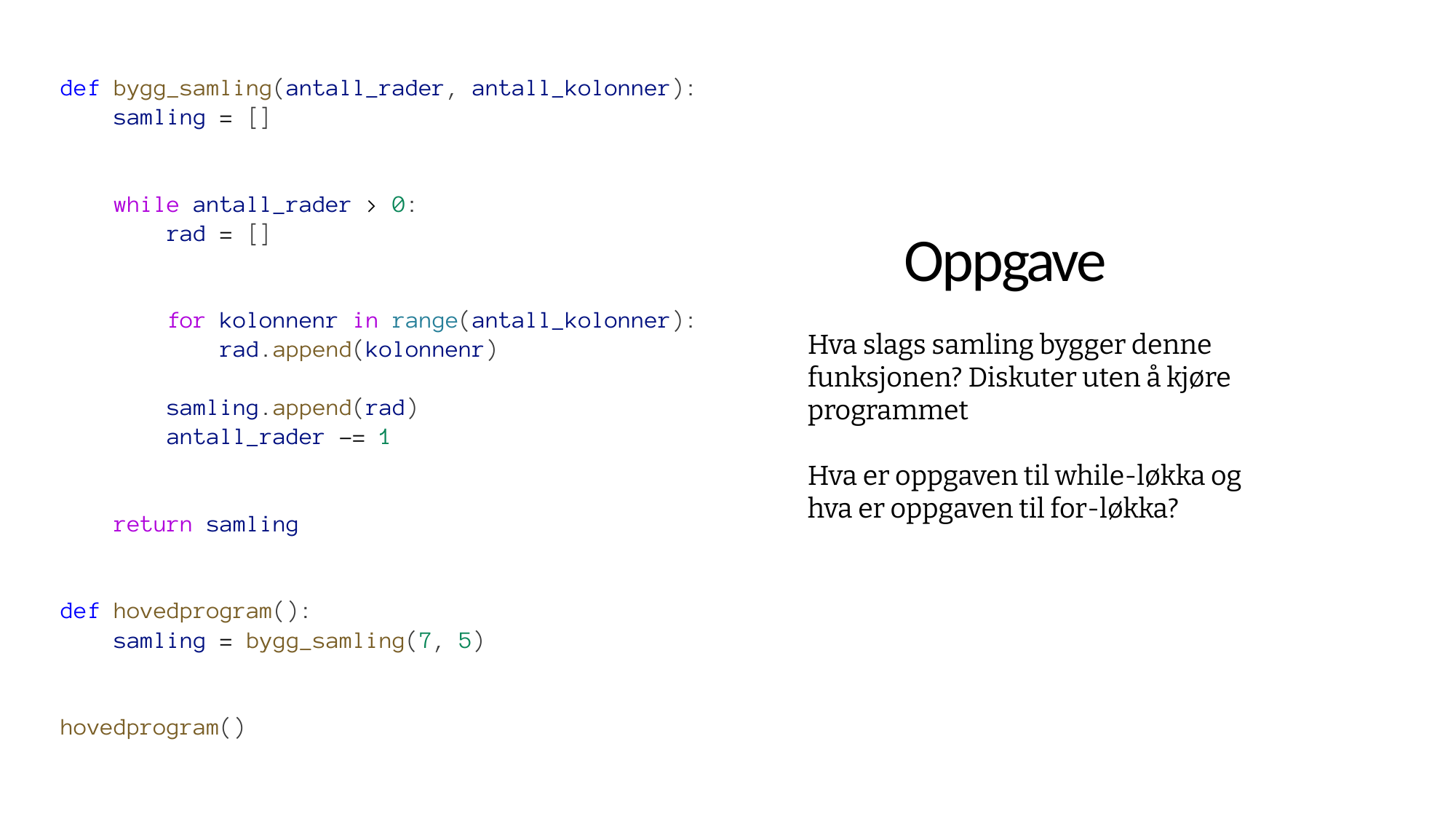

def bygg_samling(antall_rader, antall_kolonner):
    samling = []

    while antall_rader > 0:
        rad = []

        for kolonnenr in range(antall_kolonner):
            rad.append(kolonnenr)

        samling.append(rad)
        antall_rader -= 1

    return samling

def hovedprogram():
    samling = bygg_samling(7, 5)

hovedprogram()
Oppgave
Hva slags samling bygger denne funksjonen? Diskuter uten å kjøre programmet

Hva er oppgaven til while-løkka og hva er oppgaven til for-løkka?